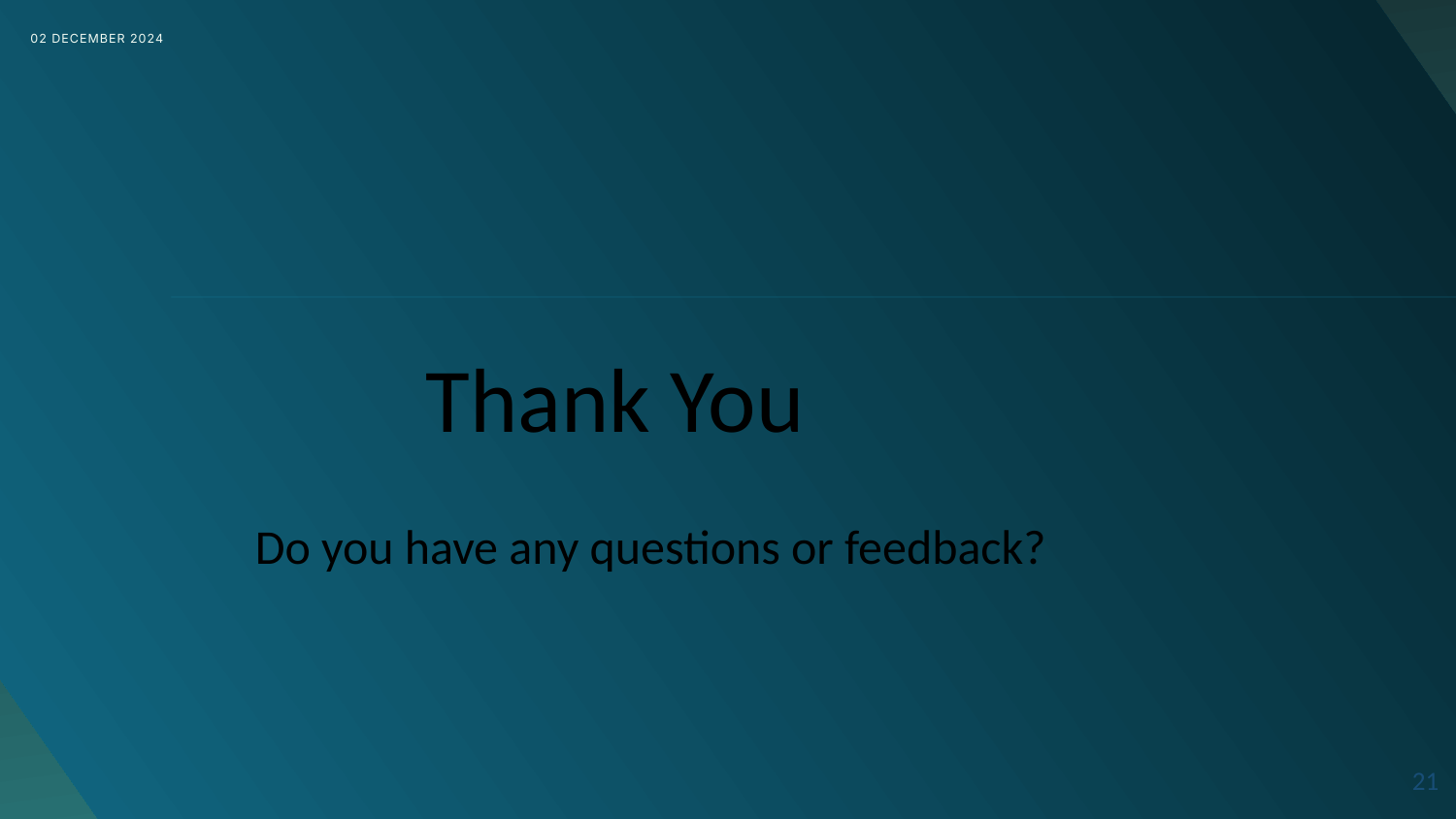

02 DECEMBER 2024

Thank You
Do you have any questions or feedback?

21